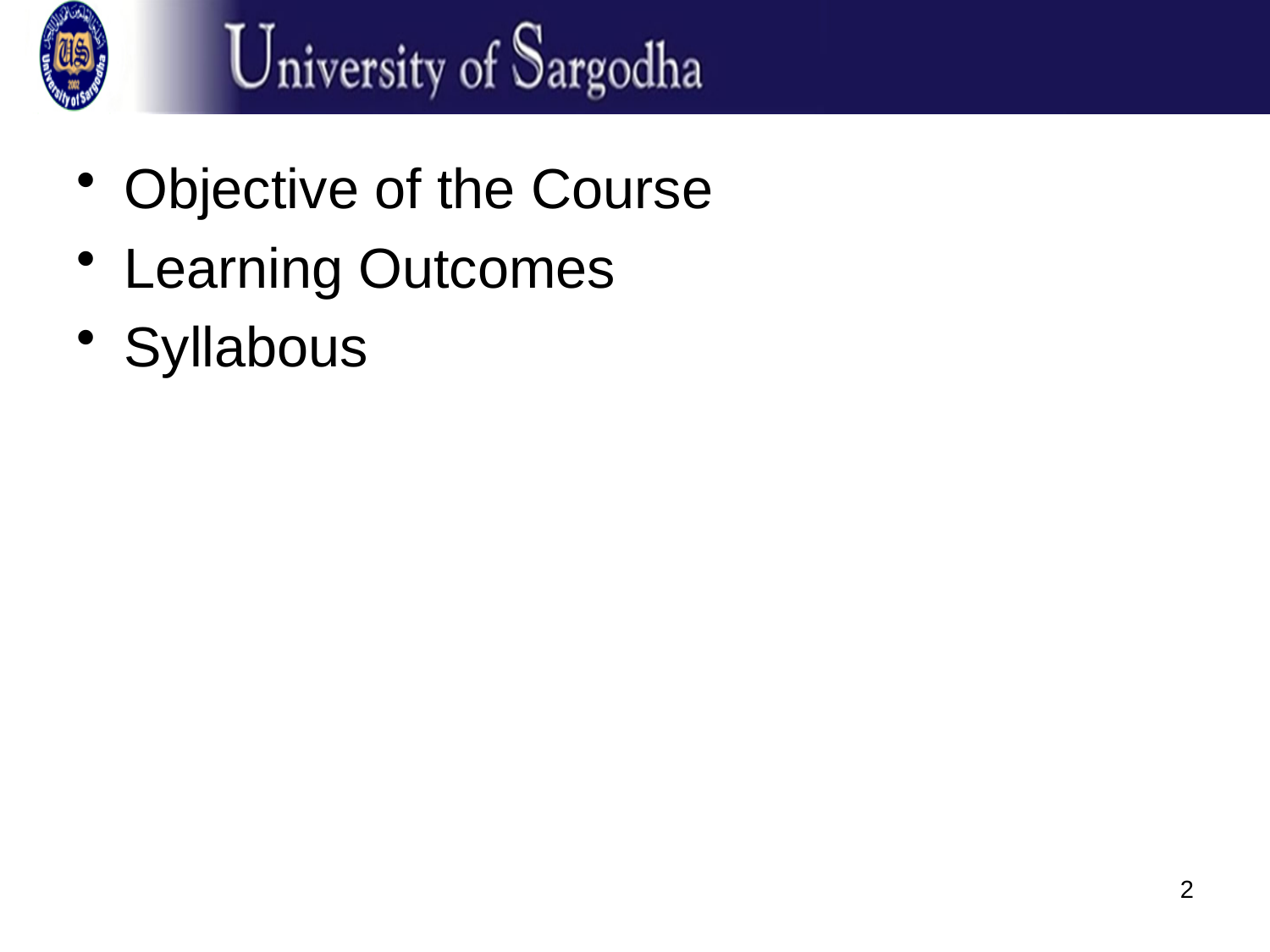

Objective of the Course
Learning Outcomes
Syllabous
2